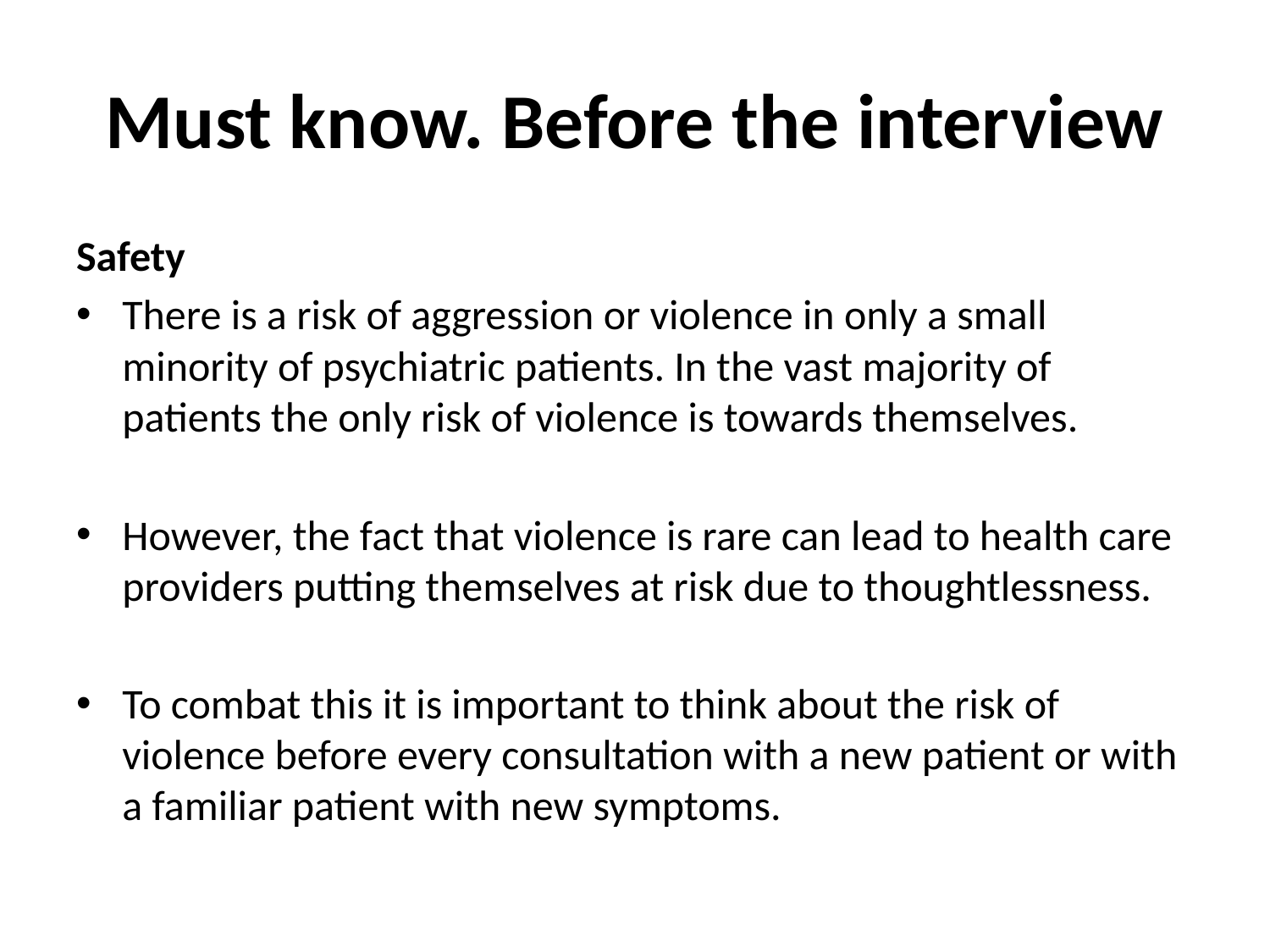

# Must know. Before the interview
Safety
There is a risk of aggression or violence in only a small minority of psychiatric patients. In the vast majority of patients the only risk of violence is towards themselves.

However, the fact that violence is rare can lead to health care providers putting themselves at risk due to thoughtlessness.

To combat this it is important to think about the risk of violence before every consultation with a new patient or with a familiar patient with new symptoms.